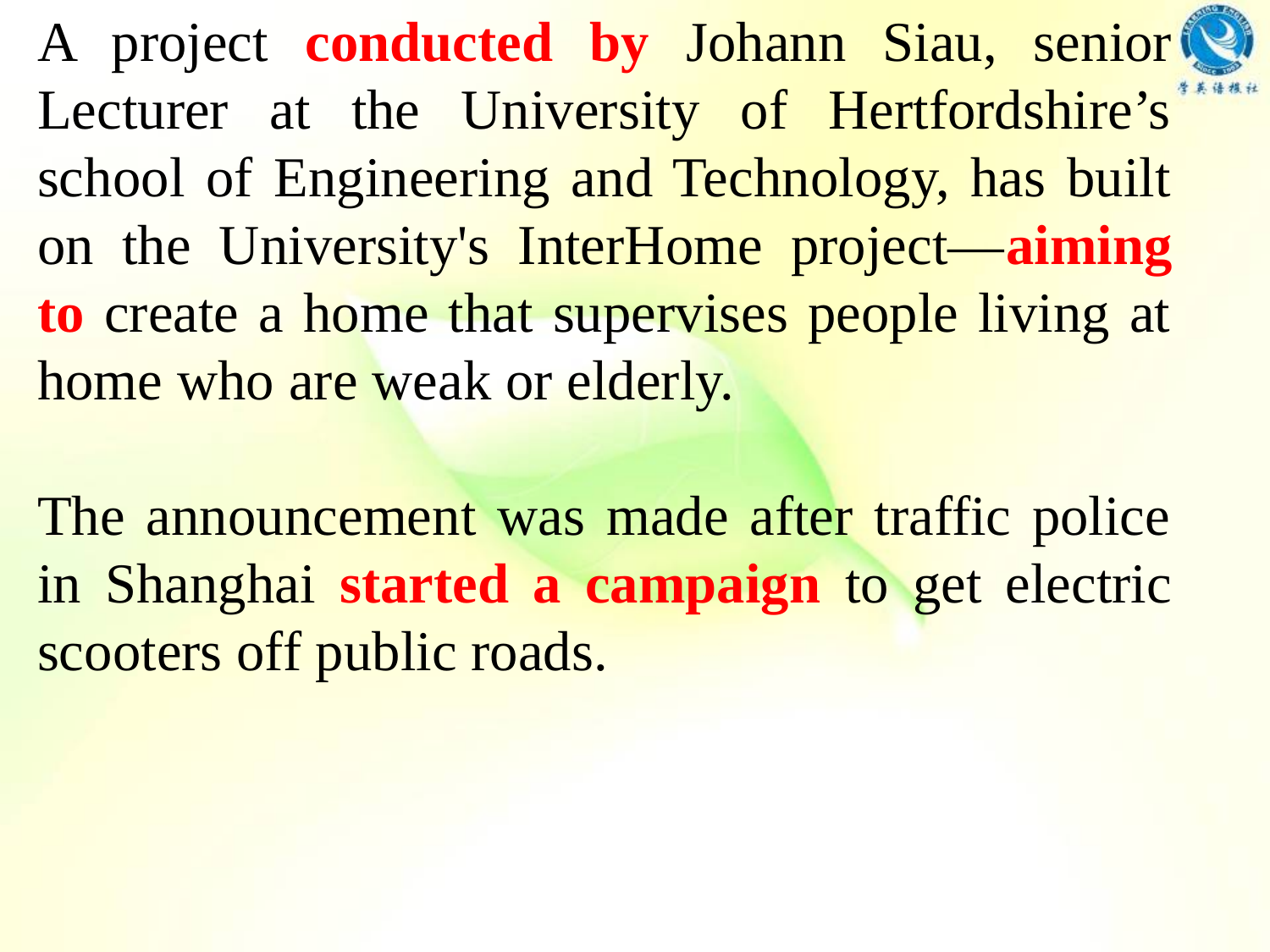

A project conducted by Johann Siau, senior Lecturer at the University of Hertfordshire’s school of Engineering and Technology, has built on the University's InterHome project—aiming to create a home that supervises people living at home who are weak or elderly.

The announcement was made after traffic police in Shanghai started a campaign to get electric scooters off public roads.